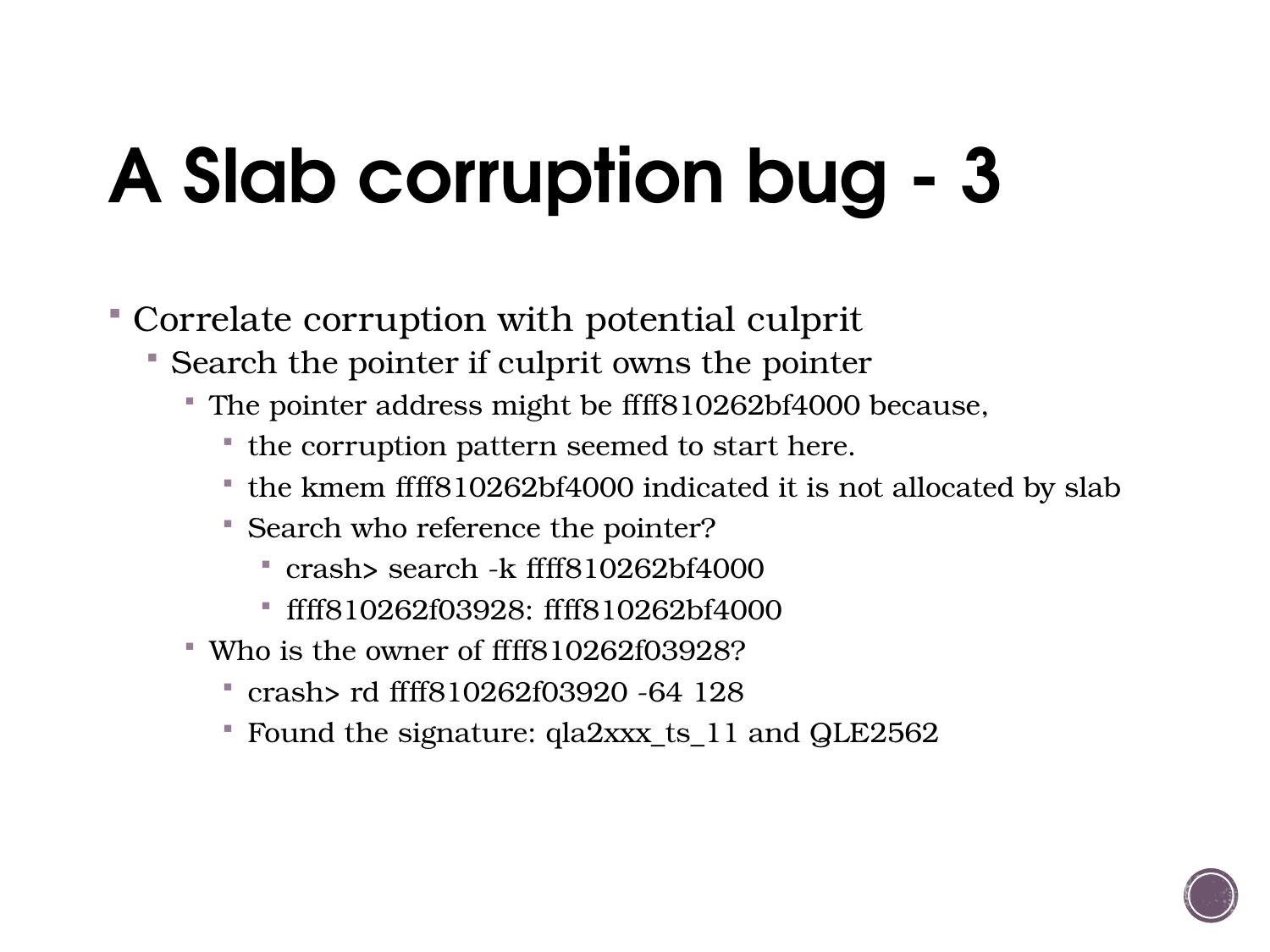

# A Slab corruption bug - 3
Correlate corruption with potential culprit
Search the pointer if culprit owns the pointer
The pointer address might be ffff810262bf4000 because,
the corruption pattern seemed to start here.
the kmem ffff810262bf4000 indicated it is not allocated by slab
Search who reference the pointer?
crash> search -k ffff810262bf4000
ffff810262f03928: ffff810262bf4000
Who is the owner of ffff810262f03928?
crash> rd ffff810262f03920 -64 128
Found the signature: qla2xxx_ts_11 and QLE2562